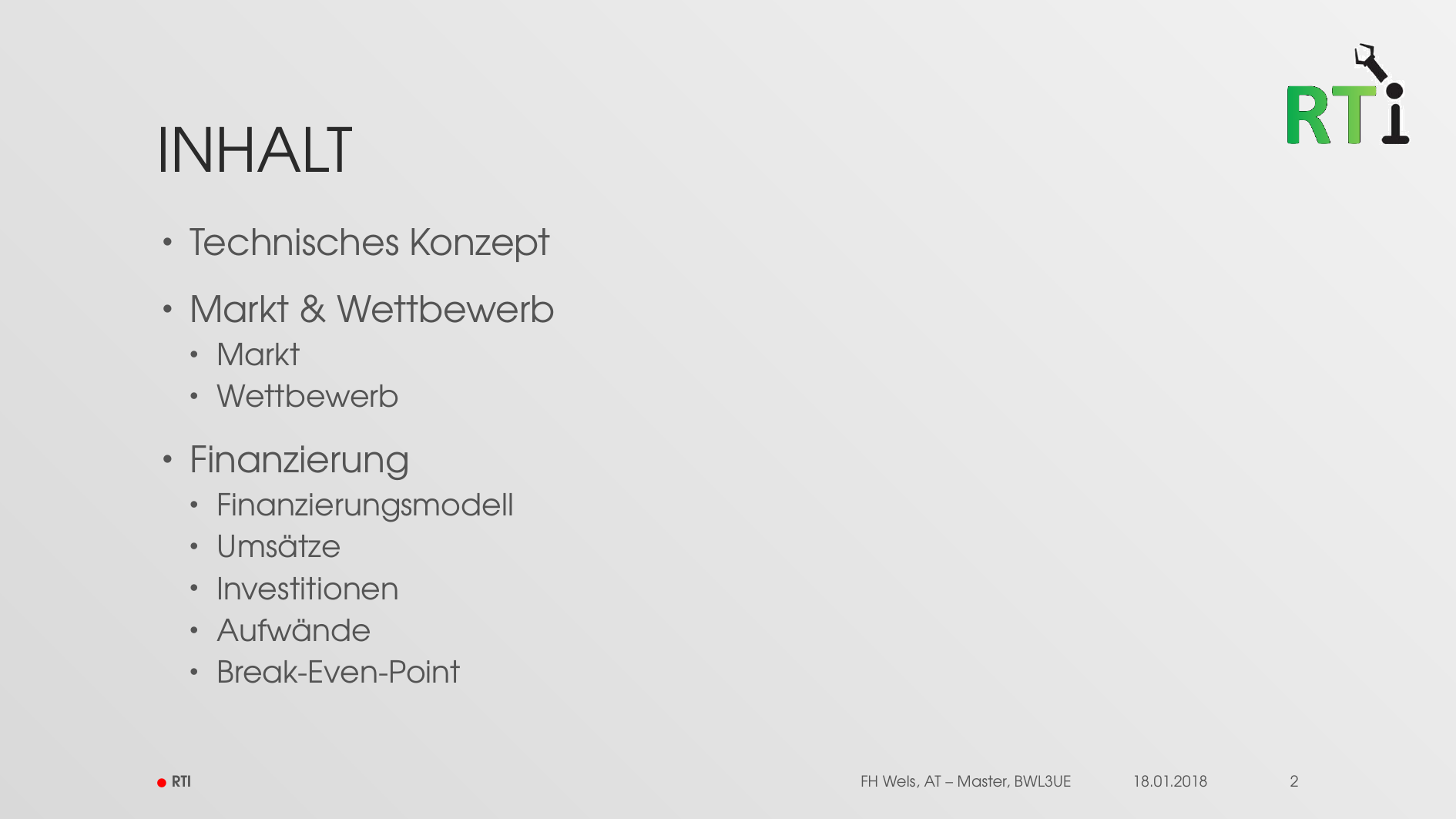

# Inhalt
Technisches Konzept
Markt & Wettbewerb
Markt
Wettbewerb
Finanzierung
Finanzierungsmodell
Umsätze
Investitionen
Aufwände
Break-Even-Point
● RTI
18.01.2018
2